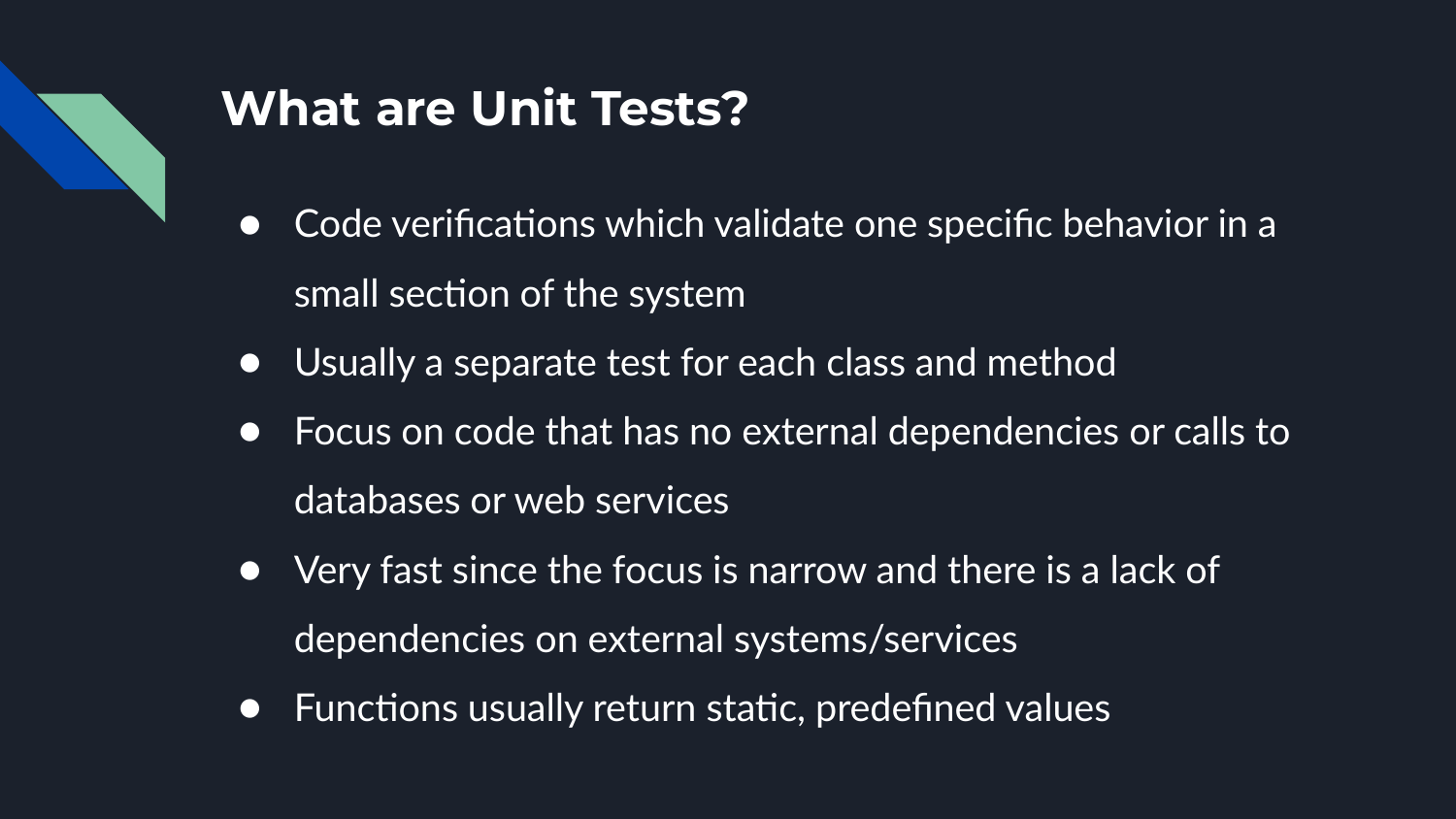

# What are Unit Tests?
Code verifications which validate one specific behavior in a small section of the system
Usually a separate test for each class and method
Focus on code that has no external dependencies or calls to databases or web services
Very fast since the focus is narrow and there is a lack of dependencies on external systems/services
Functions usually return static, predefined values